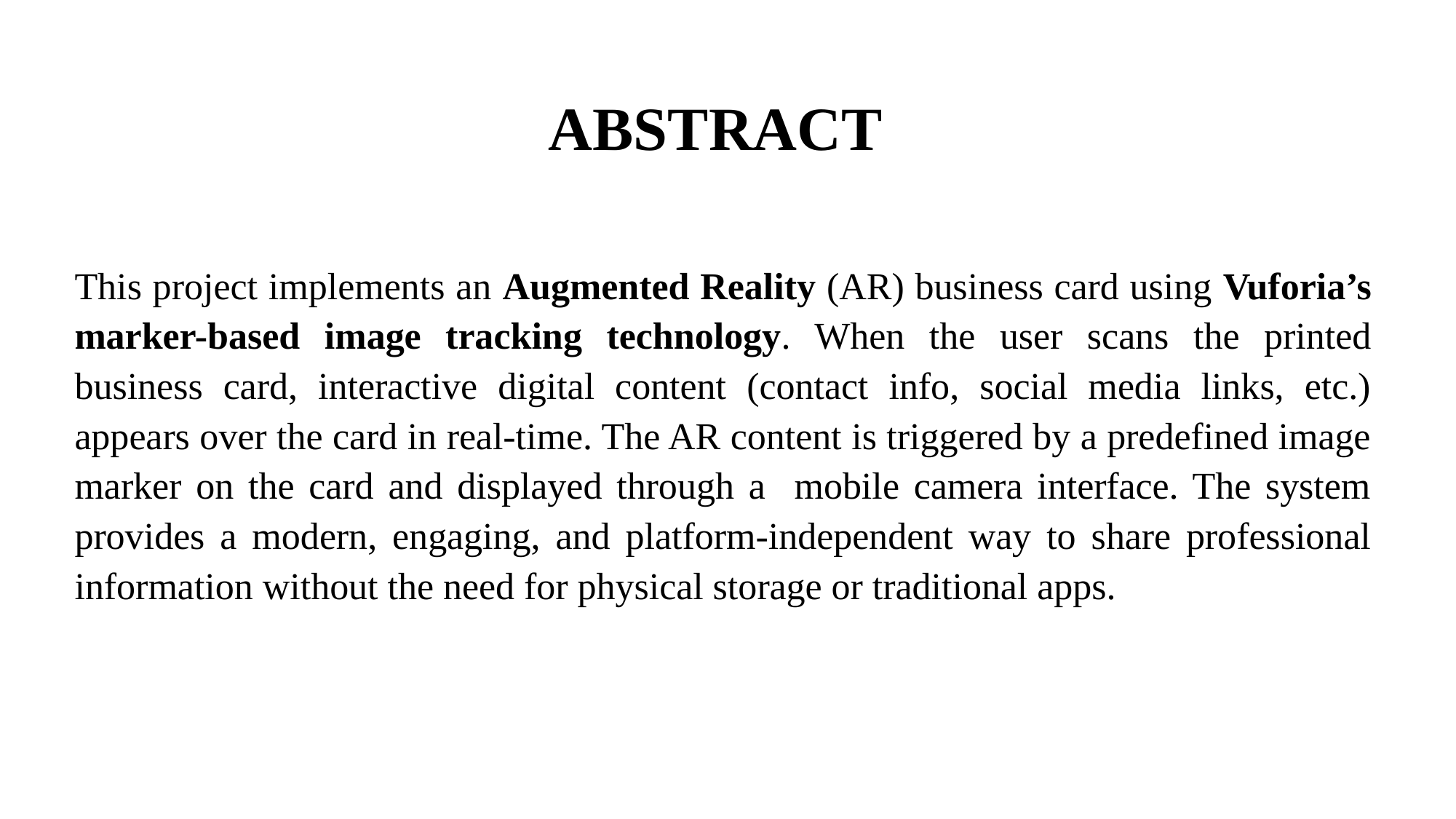

# ABSTRACT
This project implements an Augmented Reality (AR) business card using Vuforia’s marker-based image tracking technology. When the user scans the printed business card, interactive digital content (contact info, social media links, etc.) appears over the card in real-time. The AR content is triggered by a predefined image marker on the card and displayed through a  mobile camera interface. The system provides a modern, engaging, and platform-independent way to share professional information without the need for physical storage or traditional apps.